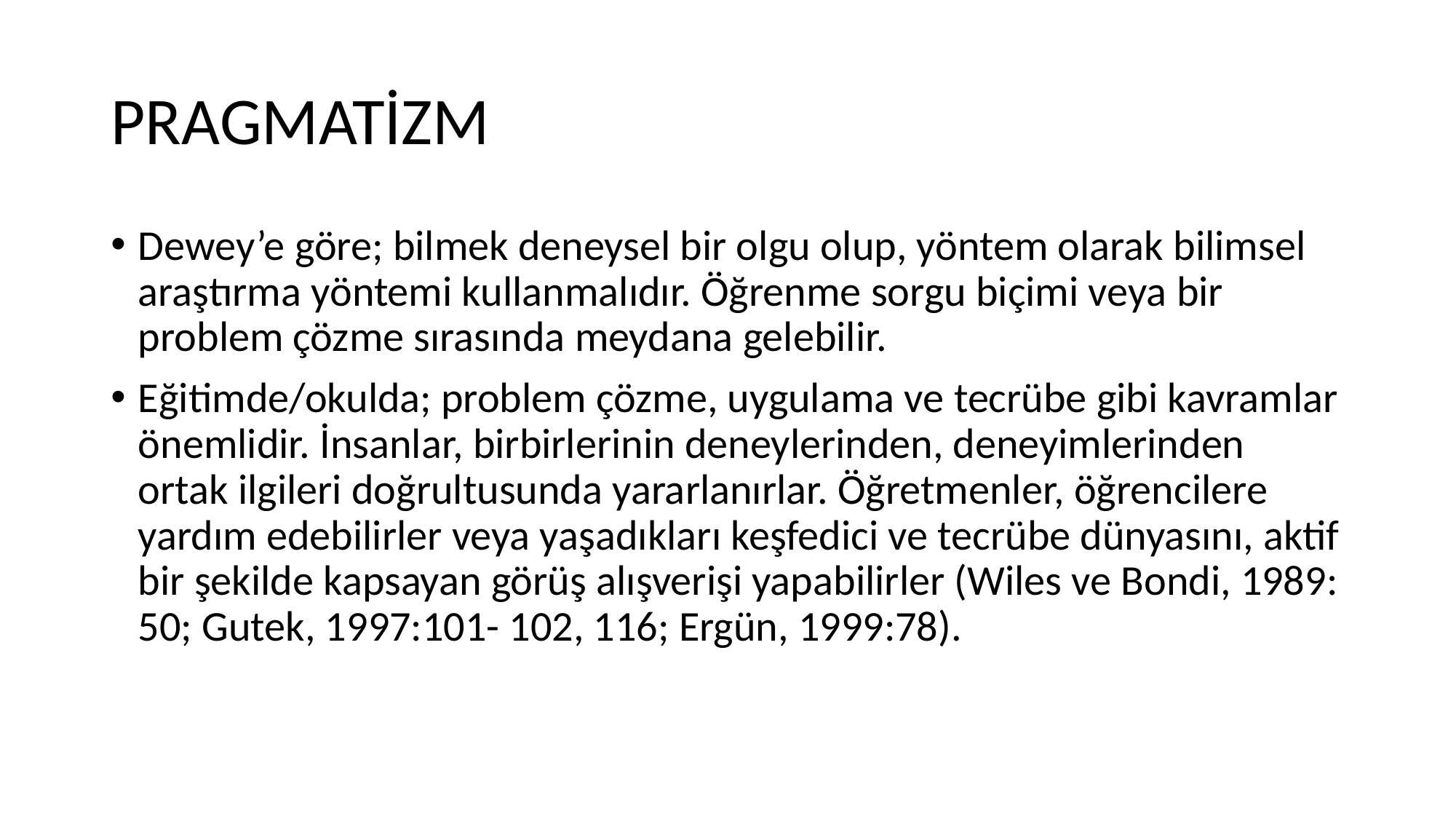

# PRAGMATİZM
Dewey’e göre; bilmek deneysel bir olgu olup, yöntem olarak bilimsel araştırma yöntemi kullanmalıdır. Öğrenme sorgu biçimi veya bir problem çözme sırasında meydana gelebilir.
Eğitimde/okulda; problem çözme, uygulama ve tecrübe gibi kavramlar önemlidir. İnsanlar, birbirlerinin deneylerinden, deneyimlerinden ortak ilgileri doğrultusunda yararlanırlar. Öğretmenler, öğrencilere yardım edebilirler veya yaşadıkları keşfedici ve tecrübe dünyasını, aktif bir şekilde kapsayan görüş alışverişi yapabilirler (Wiles ve Bondi, 1989: 50; Gutek, 1997:101- 102, 116; Ergün, 1999:78).